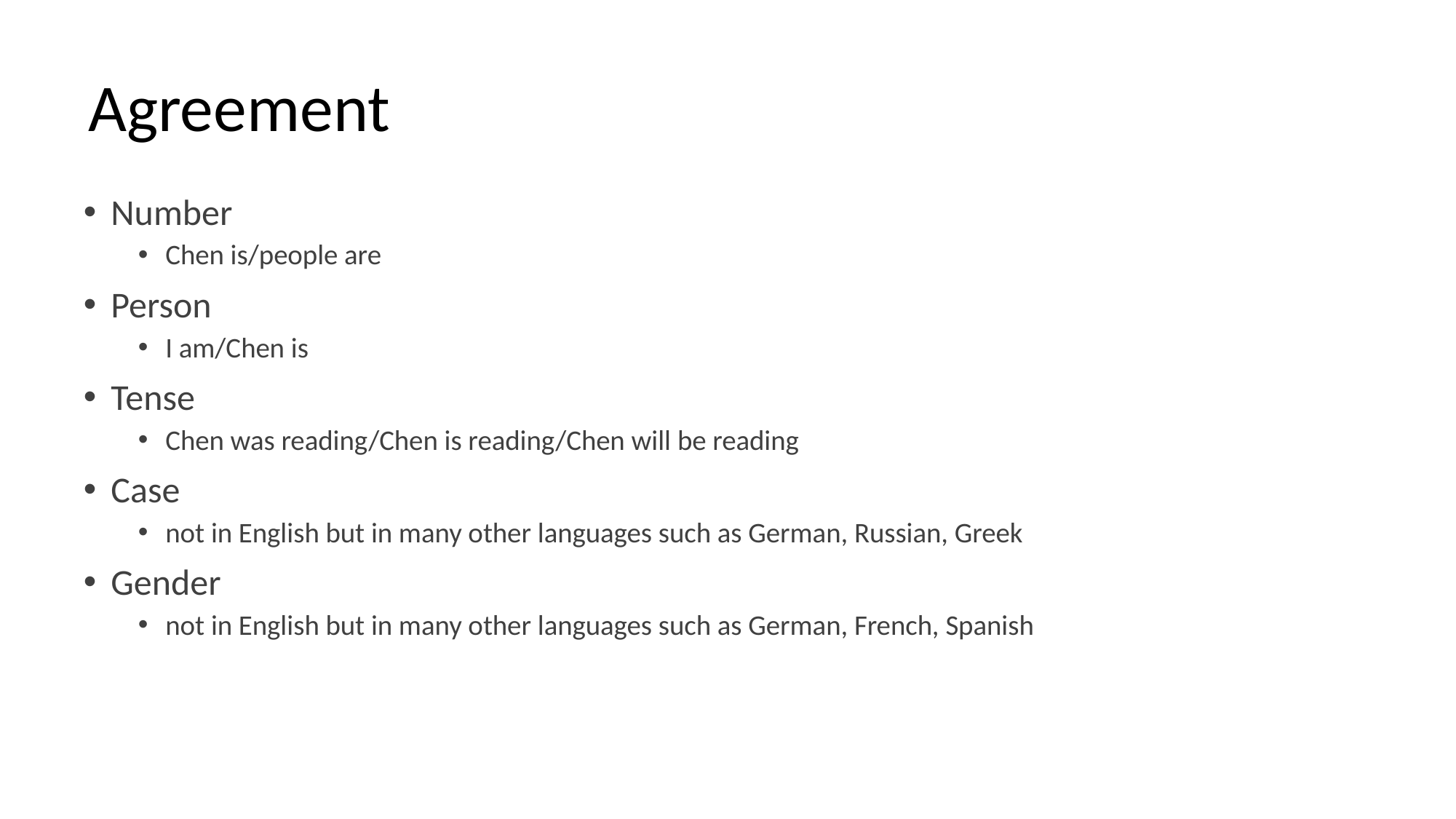

# Agreement
Number
Chen is/people are
Person
I am/Chen is
Tense
Chen was reading/Chen is reading/Chen will be reading
Case
not in English but in many other languages such as German, Russian, Greek
Gender
not in English but in many other languages such as German, French, Spanish